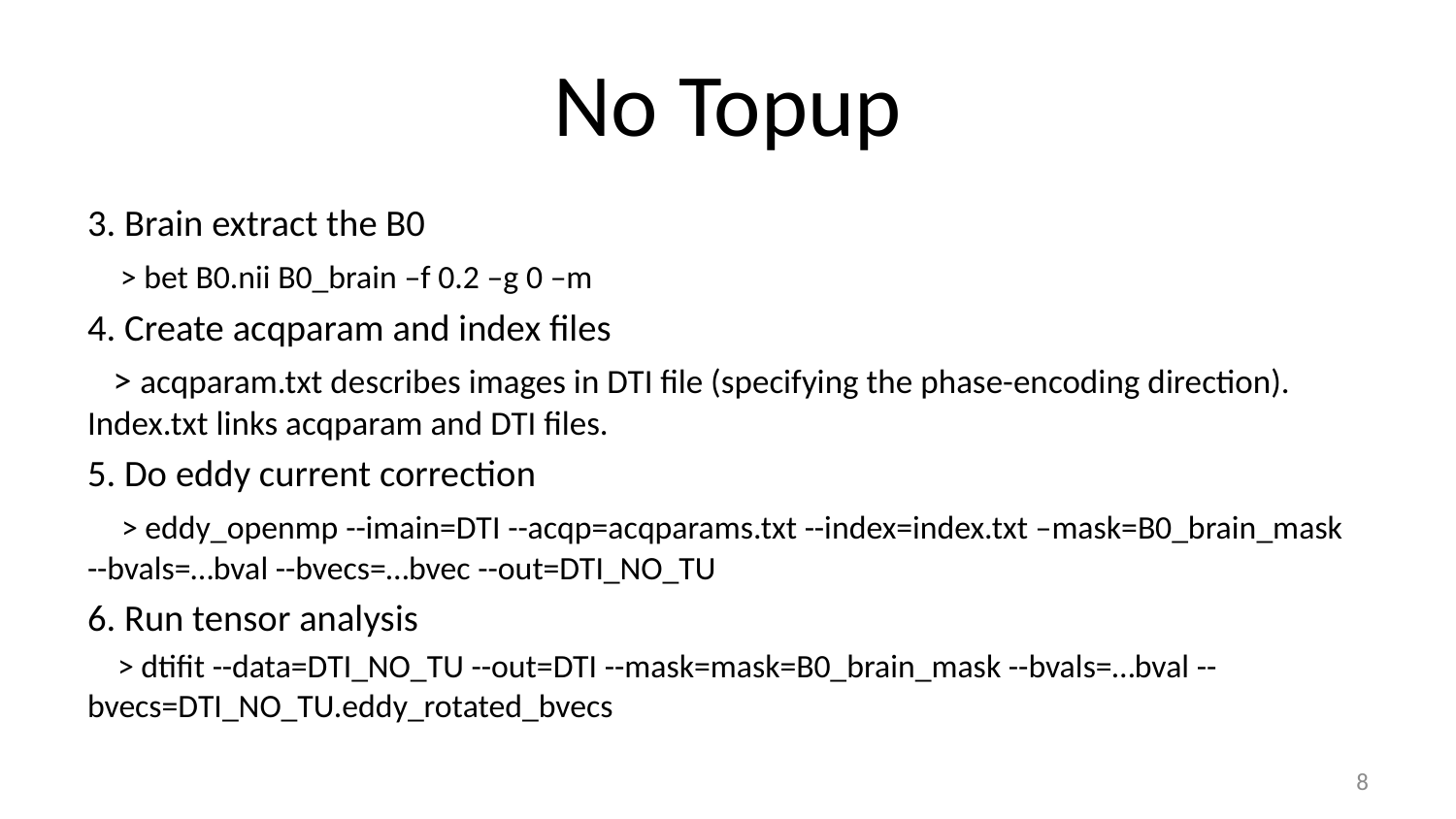

# No Topup
3. Brain extract the B0
    > bet B0.nii B0_brain –f 0.2 –g 0 –m
4. Create acqparam and index files
   > acqparam.txt describes images in DTI file (specifying the phase-encoding direction). Index.txt links acqparam and DTI files.
5. Do eddy current correction
    > eddy_openmp --imain=DTI --acqp=acqparams.txt --index=index.txt –mask=B0_brain_mask --bvals=…bval --bvecs=…bvec --out=DTI_NO_TU
6. Run tensor analysis
    > dtifit --data=DTI_NO_TU --out=DTI --mask=mask=B0_brain_mask --bvals=…bval --bvecs=DTI_NO_TU.eddy_rotated_bvecs

8